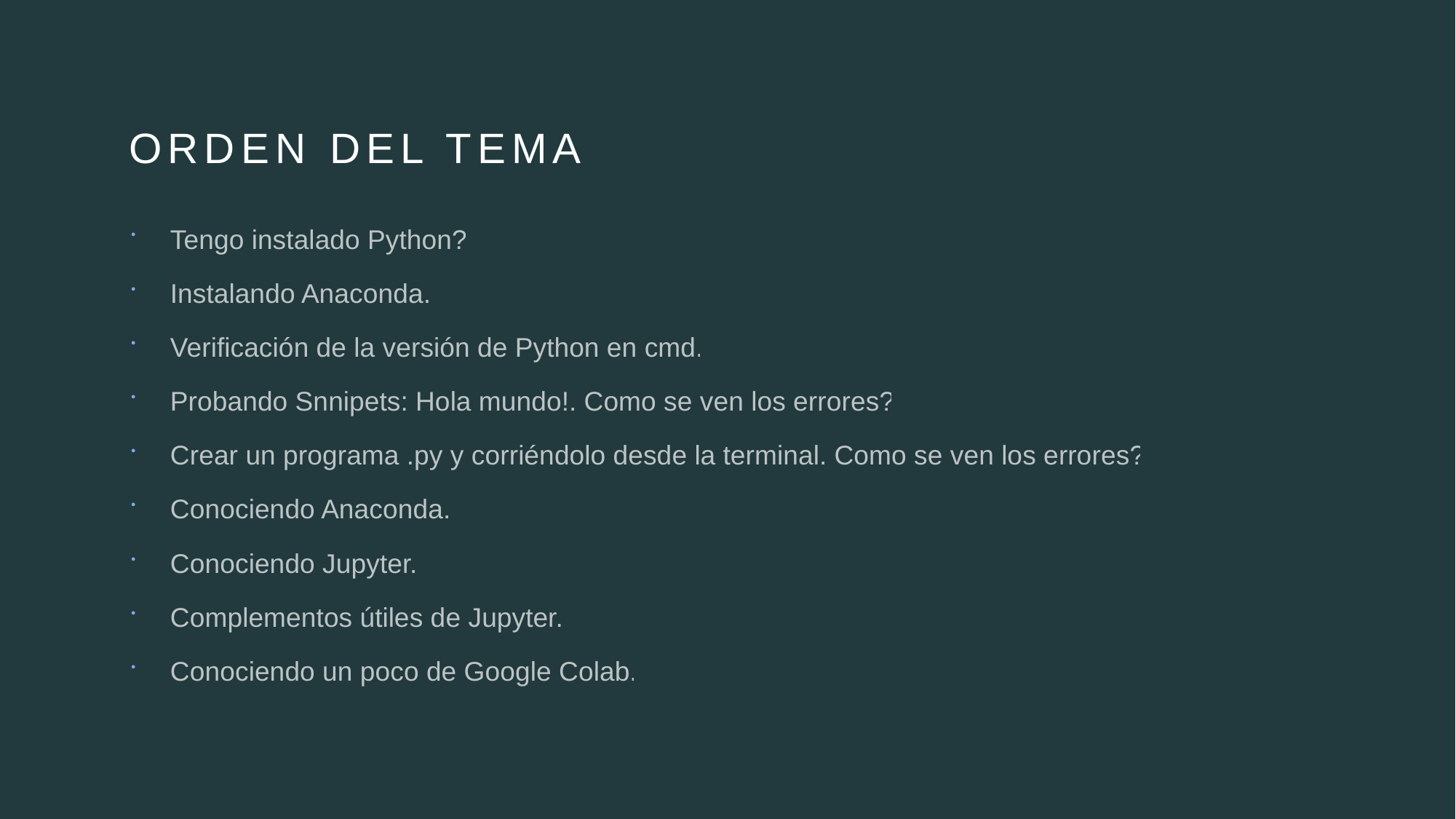

# Orden del tema
Tengo instalado Python?
Instalando Anaconda.
Verificación de la versión de Python en cmd.
Probando Snnipets: Hola mundo!. Como se ven los errores?
Crear un programa .py y corriéndolo desde la terminal. Como se ven los errores?
Conociendo Anaconda.
Conociendo Jupyter.
Complementos útiles de Jupyter.
Conociendo un poco de Google Colab.